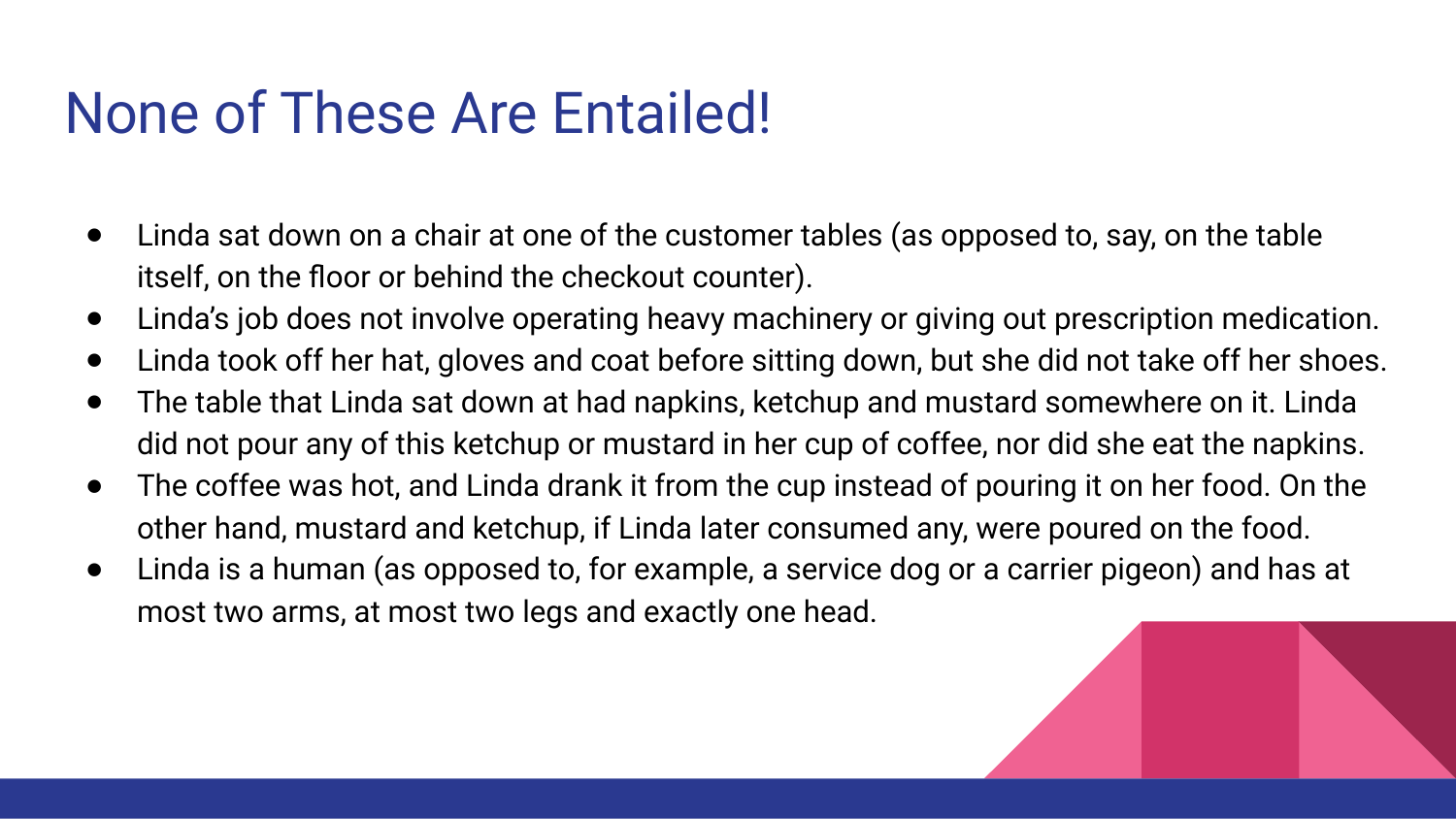

# None of These Are Entailed!
Linda sat down on a chair at one of the customer tables (as opposed to, say, on the table itself, on the floor or behind the checkout counter).
Linda’s job does not involve operating heavy machinery or giving out prescription medication.
Linda took off her hat, gloves and coat before sitting down, but she did not take off her shoes.
The table that Linda sat down at had napkins, ketchup and mustard somewhere on it. Linda did not pour any of this ketchup or mustard in her cup of coffee, nor did she eat the napkins.
The coffee was hot, and Linda drank it from the cup instead of pouring it on her food. On the other hand, mustard and ketchup, if Linda later consumed any, were poured on the food.
Linda is a human (as opposed to, for example, a service dog or a carrier pigeon) and has at most two arms, at most two legs and exactly one head.